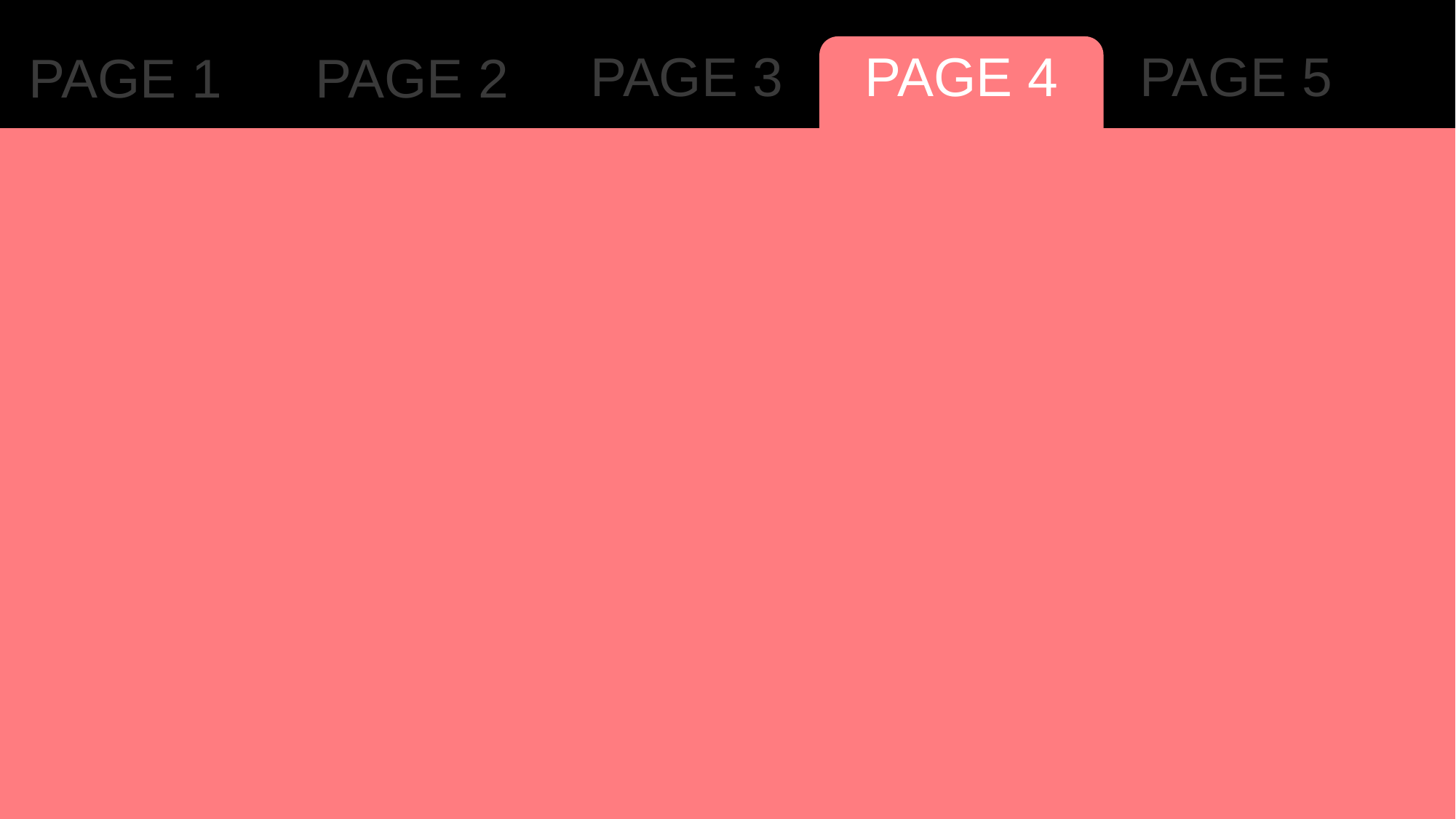

PAGE 3

PAGE 4
PAGE 5
PAGE 1
PAGE 2